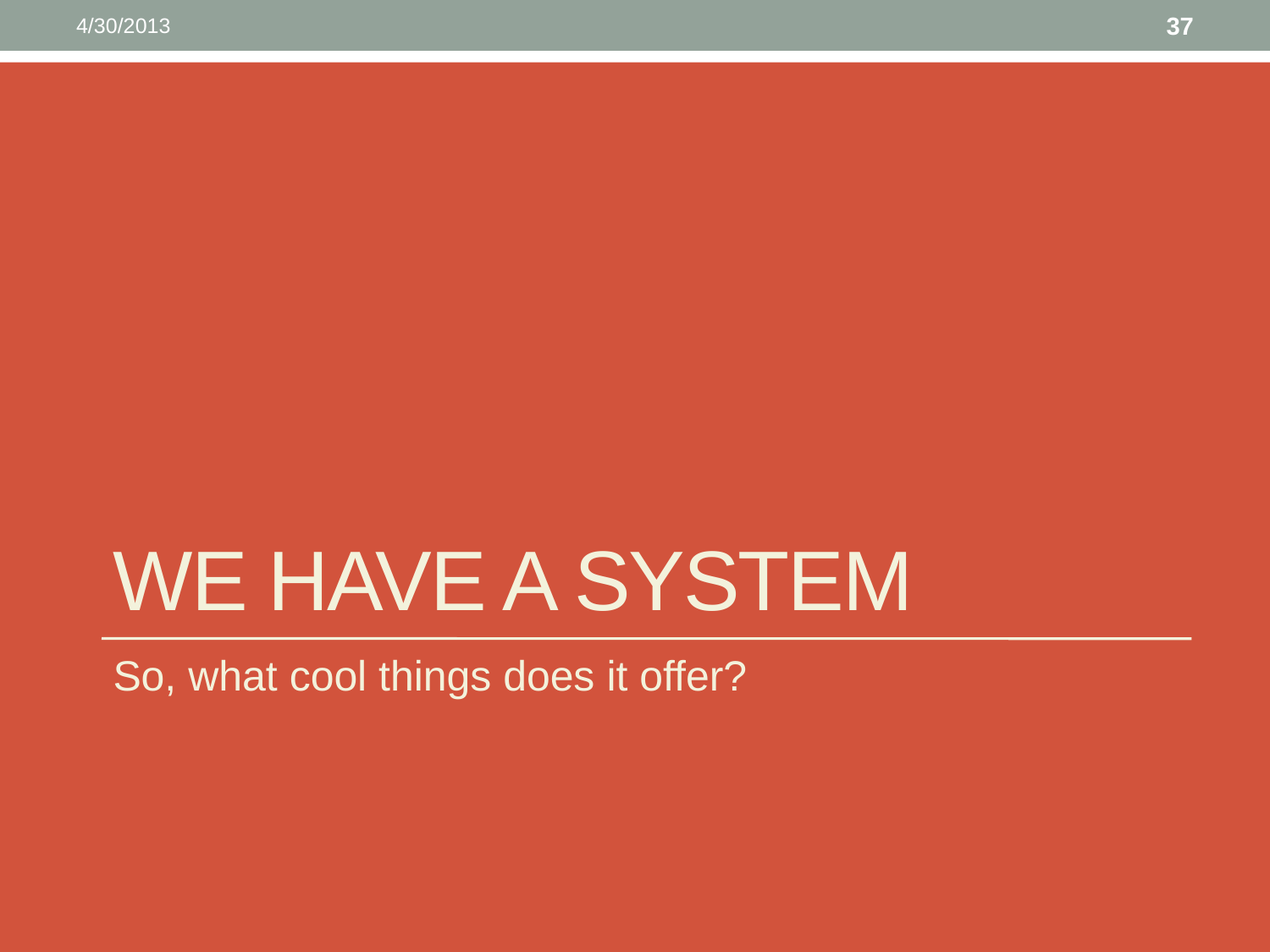

4/30/2013

37
# We have a system
So, what cool things does it offer?